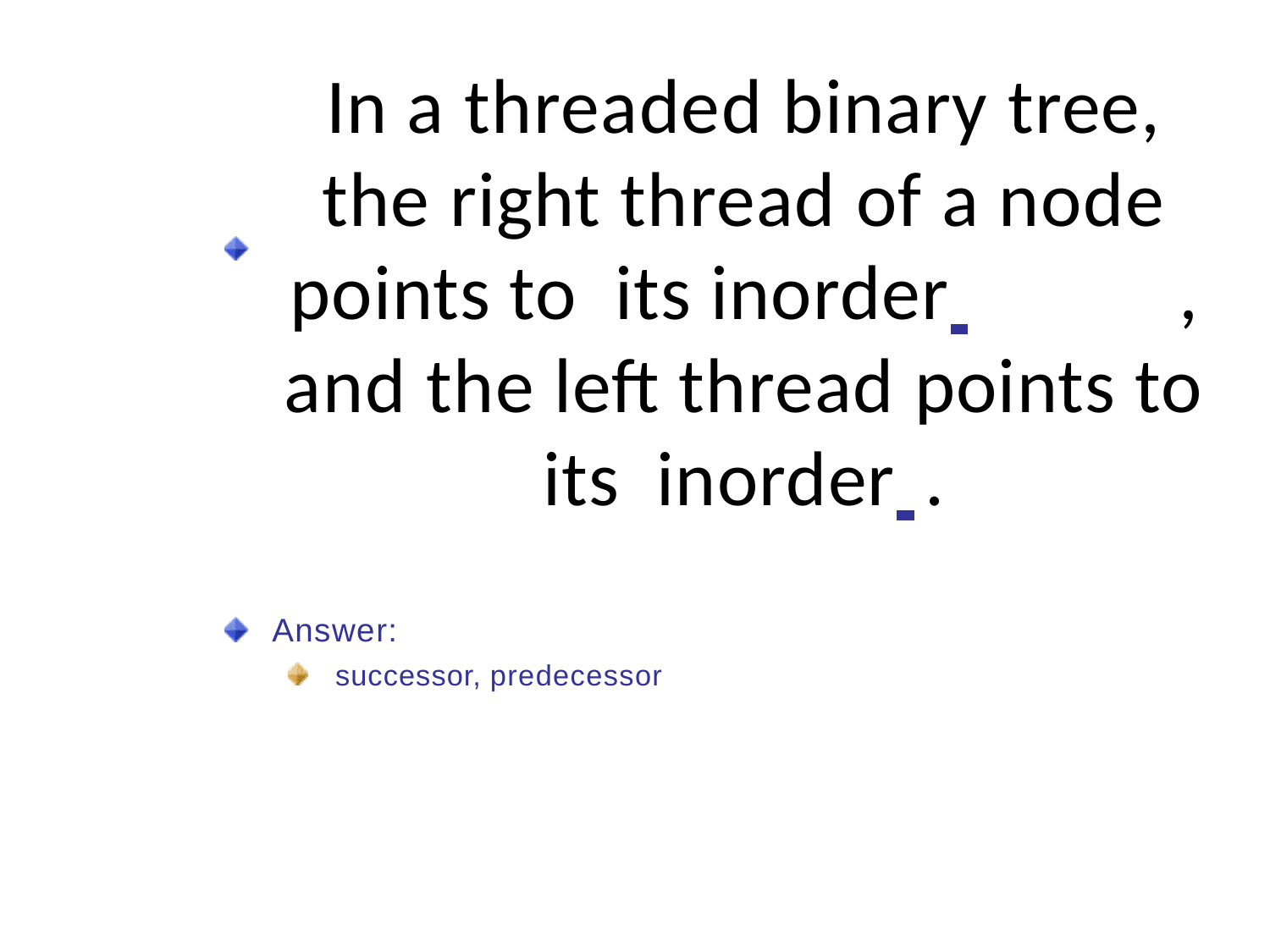

# In a threaded binary tree, the right thread of a node points to  its inorder 		, and the left thread points to its  inorder 	.

Answer:
successor, predecessor